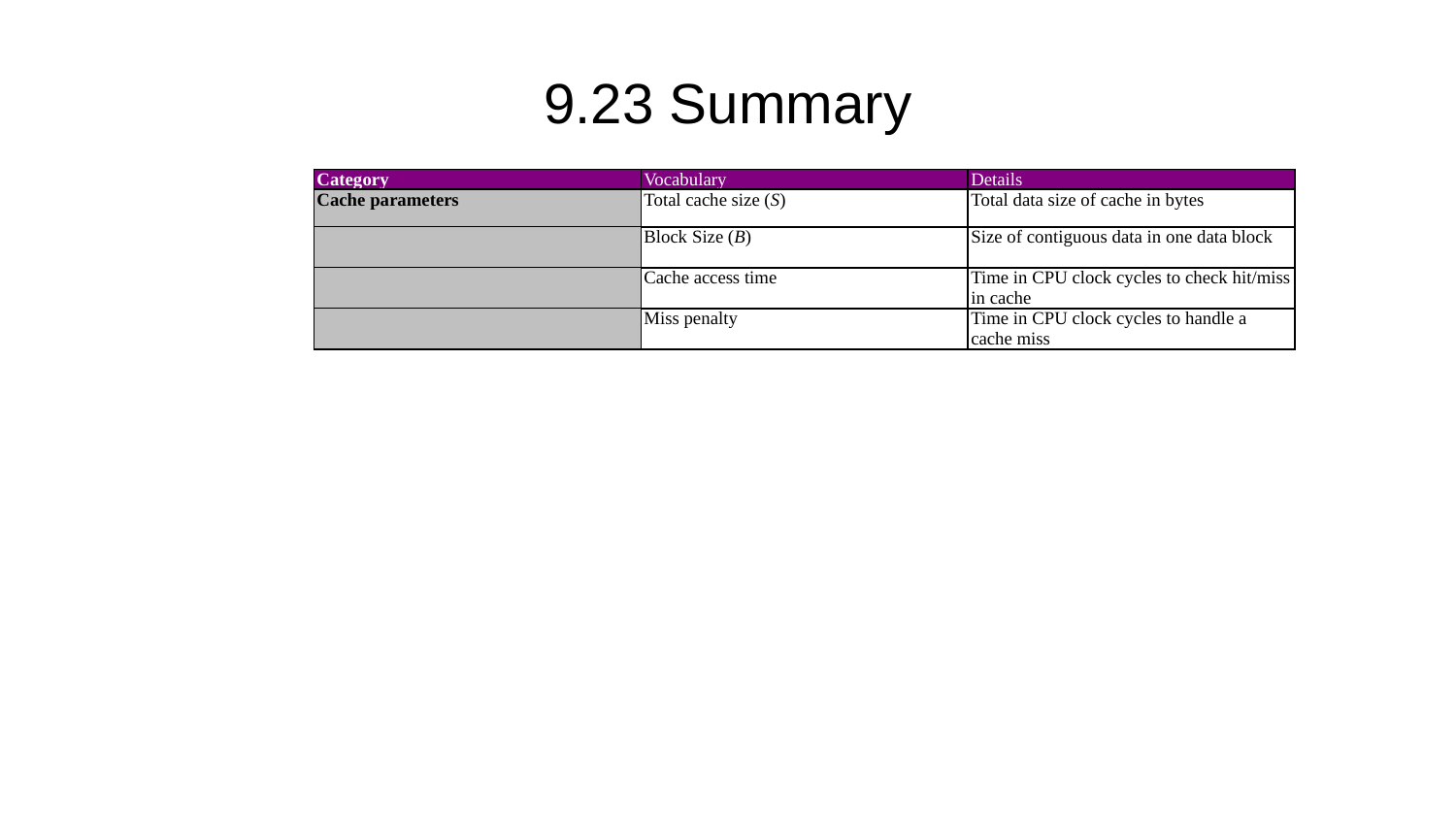

# 9.23 Summary
| Category | Vocabulary | Details |
| --- | --- | --- |
| Cache parameters | Total cache size (S) | Total data size of cache in bytes |
|  | Block Size (B) | Size of contiguous data in one data block |
|  | Cache access time | Time in CPU clock cycles to check hit/miss in cache |
|  | Miss penalty | Time in CPU clock cycles to handle a cache miss |